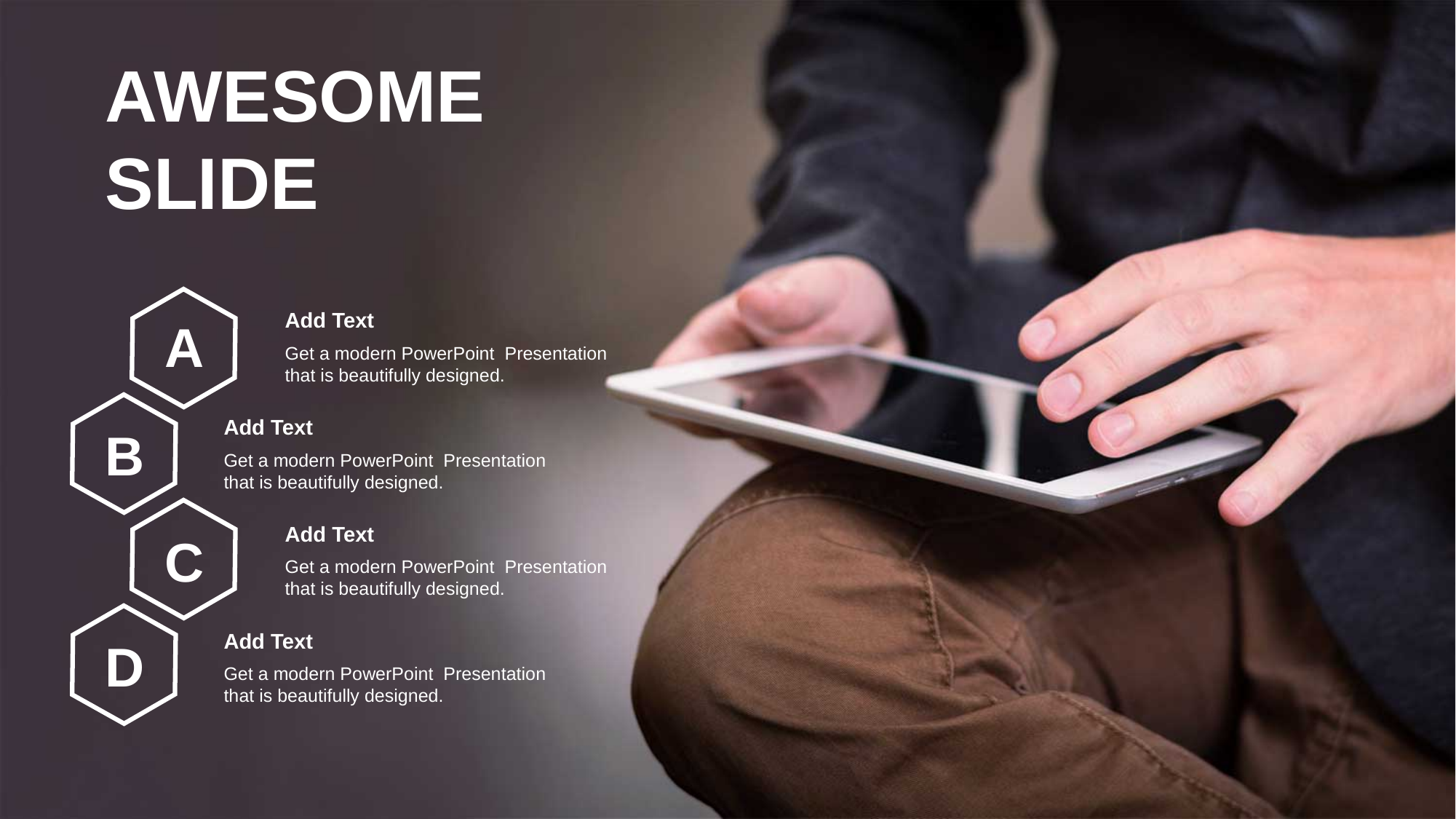

AWESOME
SLIDE

A

B

C

D
Add Text
Get a modern PowerPoint  Presentation that is beautifully designed.
Add Text
Get a modern PowerPoint  Presentation that is beautifully designed.
Add Text
Get a modern PowerPoint  Presentation that is beautifully designed.
Add Text
Get a modern PowerPoint  Presentation that is beautifully designed.